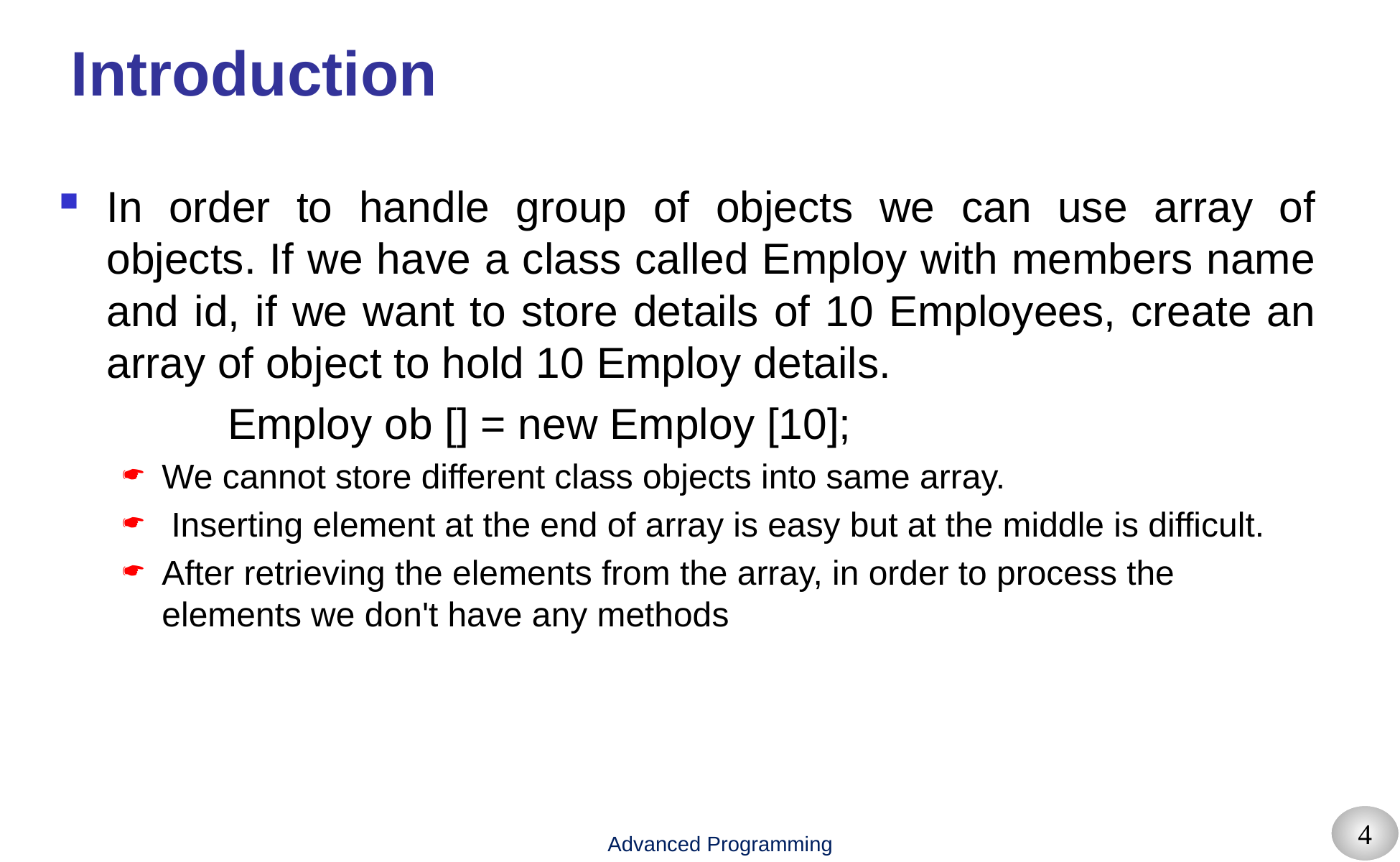

# Introduction
In order to handle group of objects we can use array of objects. If we have a class called Employ with members name and id, if we want to store details of 10 Employees, create an array of object to hold 10 Employ details.
              Employ ob [] = new Employ [10];
We cannot store different class objects into same array.
 Inserting element at the end of array is easy but at the middle is difficult.
After retrieving the elements from the array, in order to process the elements we don't have any methods

Advanced Programming